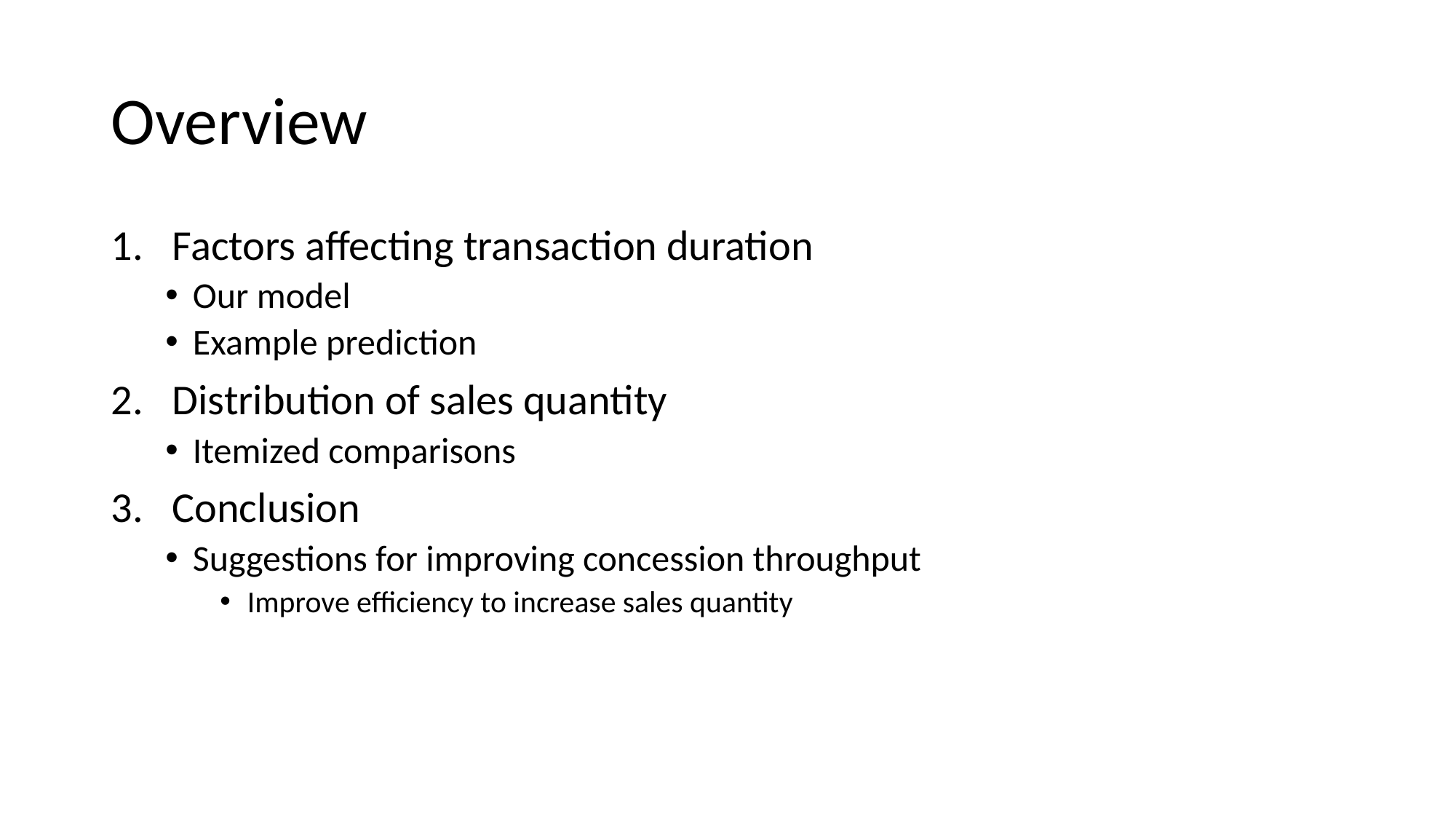

# Overview
Factors affecting transaction duration
Our model
Example prediction
Distribution of sales quantity
Itemized comparisons
Conclusion
Suggestions for improving concession throughput
Improve efficiency to increase sales quantity